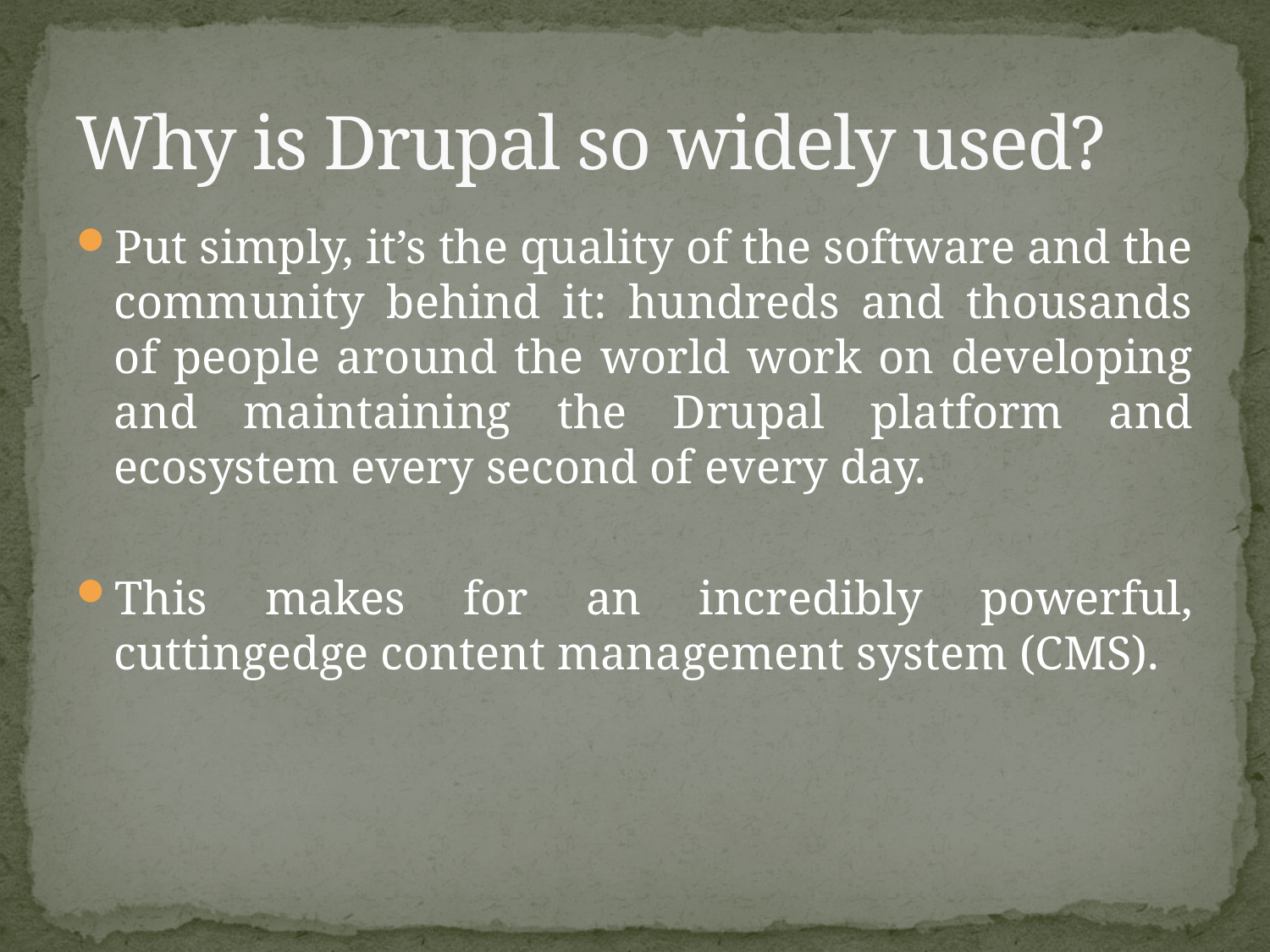

# Why is Drupal so widely used?
Put simply, it’s the quality of the software and the community behind it: hundreds and thousands of people around the world work on developing and maintaining the Drupal platform and ecosystem every second of every day.

This makes for an incredibly powerful, cuttingedge content management system (CMS).